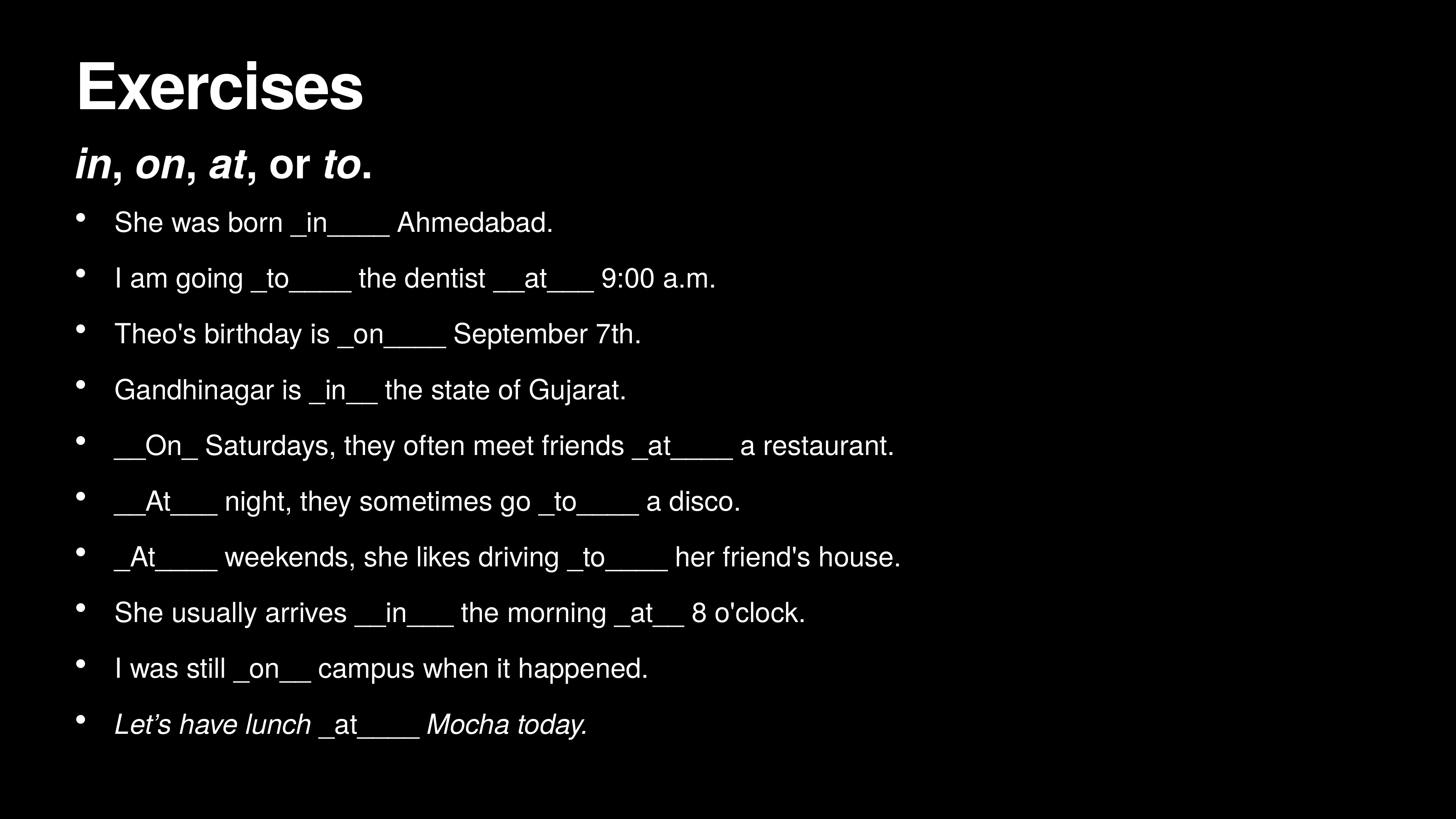

# Exercises
in, on, at, or to.
She was born _in____ Ahmedabad.
I am going _to____ the dentist __at___ 9:00 a.m.
Theo's birthday is _on____ September 7th.
Gandhinagar is _in__ the state of Gujarat.
__On_ Saturdays, they often meet friends _at____ a restaurant.
__At___ night, they sometimes go _to____ a disco.
_At____ weekends, she likes driving _to____ her friend's house.
She usually arrives __in___ the morning _at__ 8 o'clock.
I was still _on__ campus when it happened.
Let’s have lunch _at____ Mocha today.